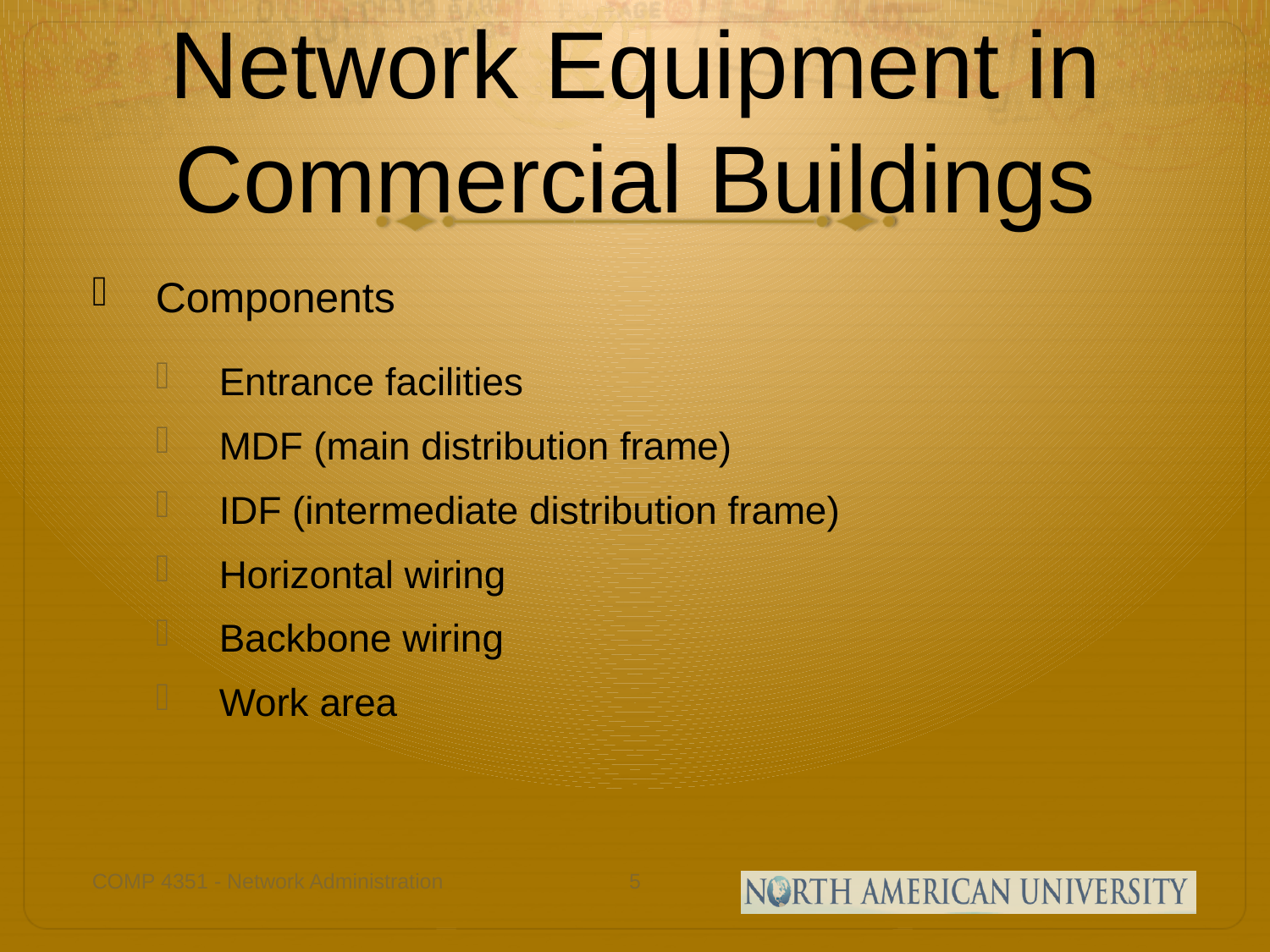

# Network Equipment in Commercial Buildings
Components
Entrance facilities
MDF (main distribution frame)
IDF (intermediate distribution frame)
Horizontal wiring
Backbone wiring
Work area

COMP 4351 - Network Administration
5